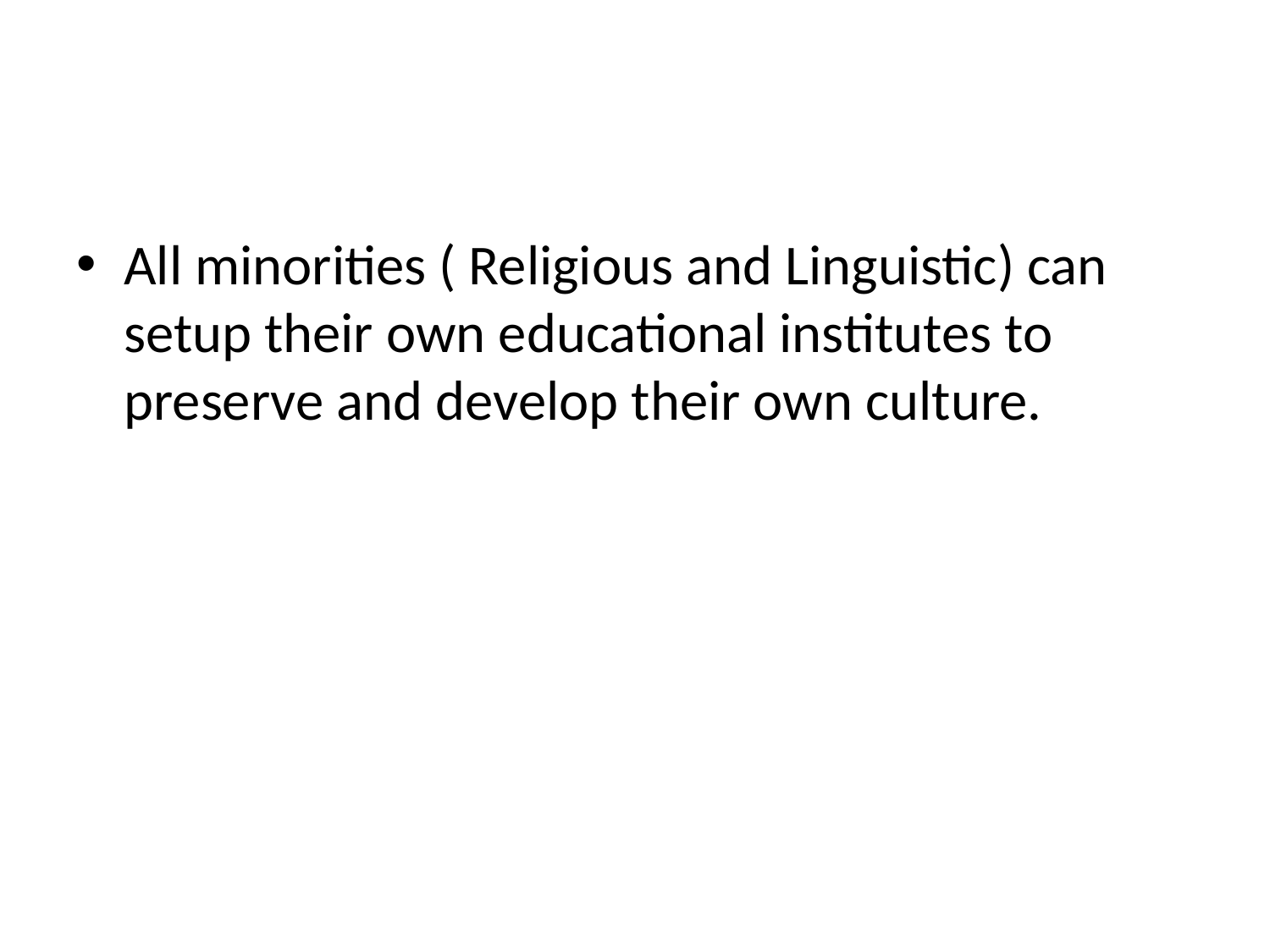

All minorities ( Religious and Linguistic) can setup their own educational institutes to preserve and develop their own culture.